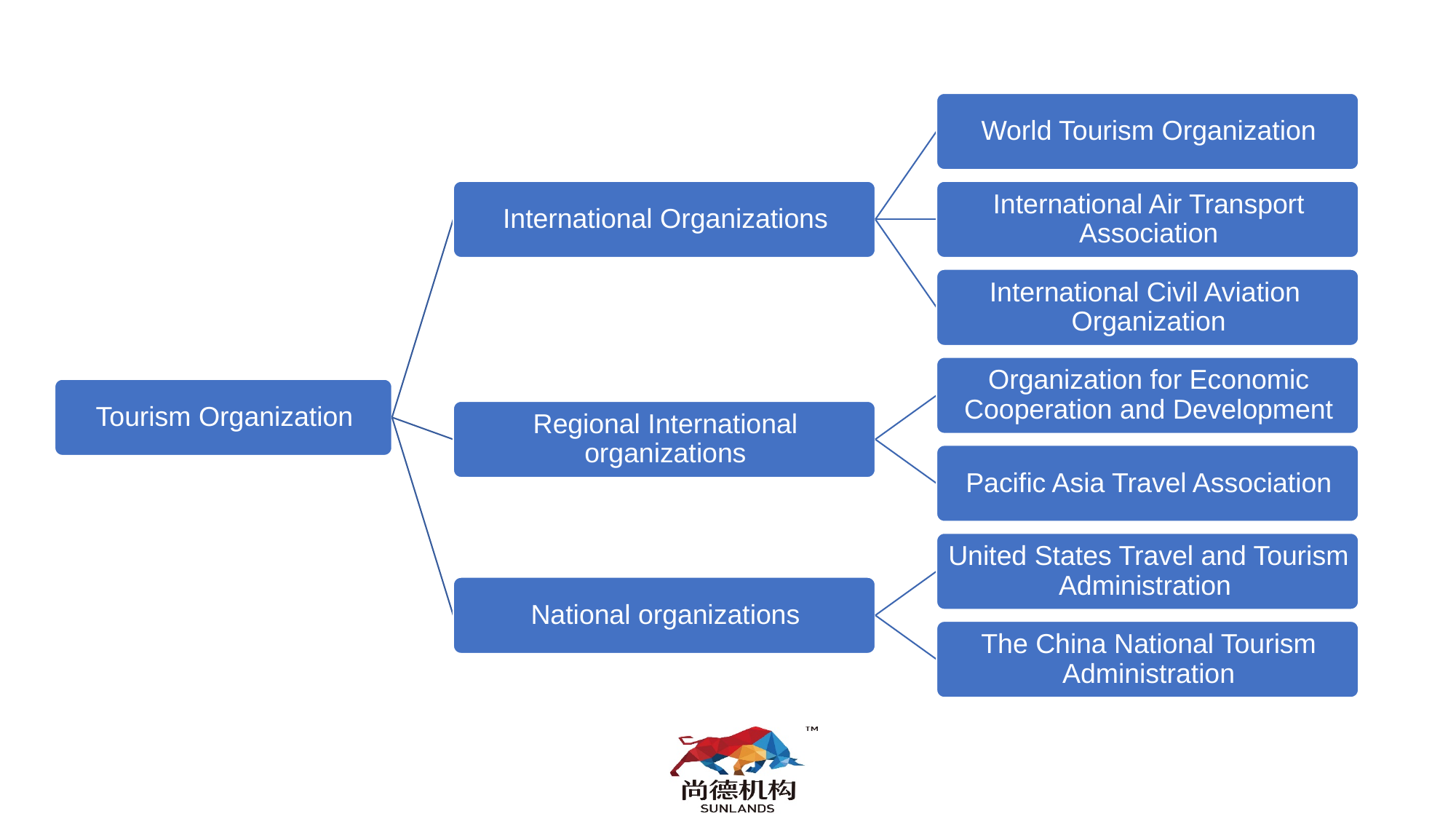

Tourism Organization

International Organizations

World Tourism Organization

International Air Transport Association

International Civil Aviation  Organization

Regional International organizations

Organization for Economic Cooperation and Development

Pacific Asia Travel Association

National organizations

United States Travel and Tourism Administration

The China National Tourism Administration